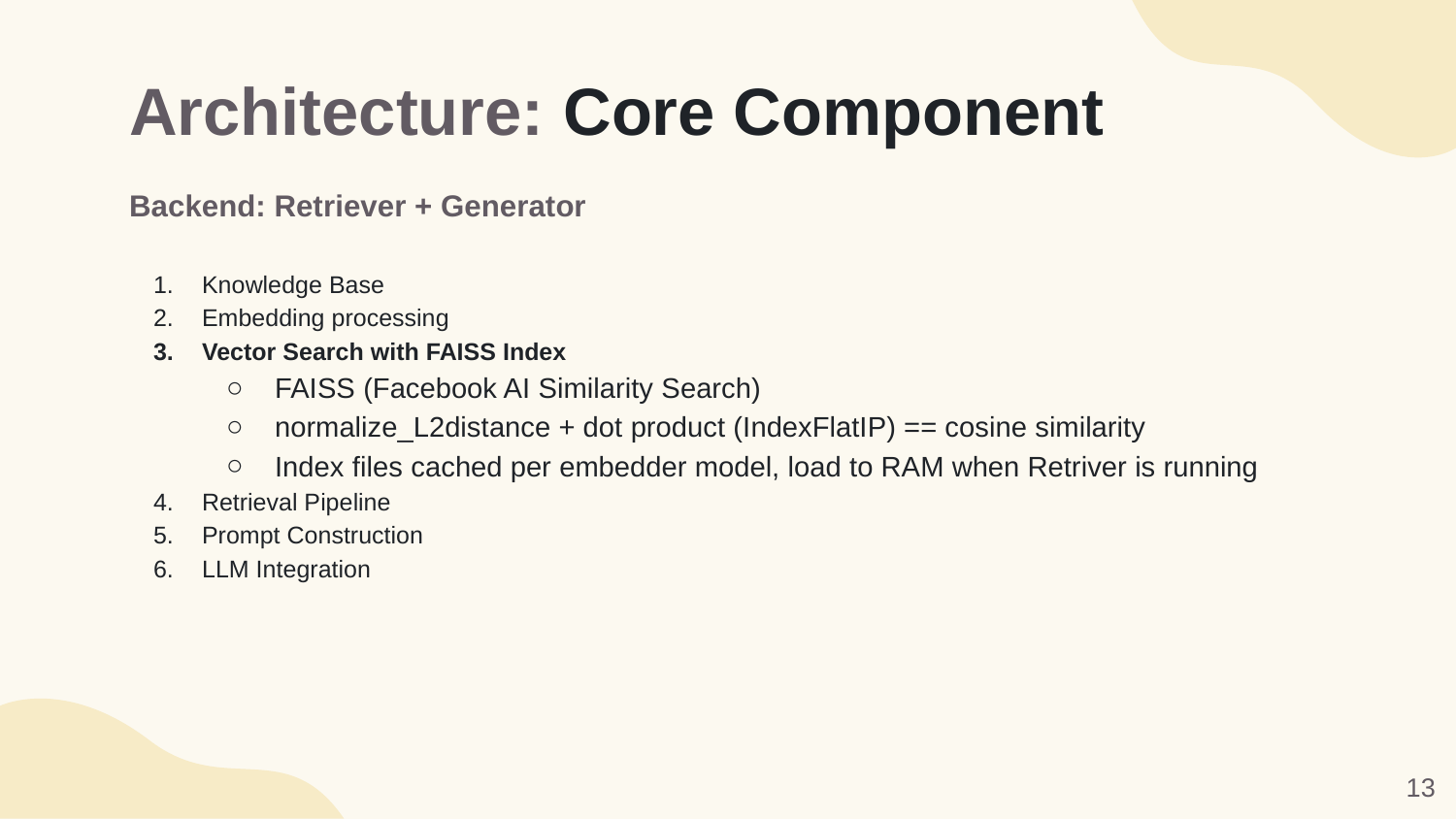

# Architecture: Core Component
Backend: Retriever + Generator

Knowledge Base
Embedding processing
Vector Search with FAISS Index
FAISS (Facebook AI Similarity Search)
normalize_L2distance + dot product (IndexFlatIP) == cosine similarity
Index files cached per embedder model, load to RAM when Retriver is running
Retrieval Pipeline
Prompt Construction
LLM Integration

13